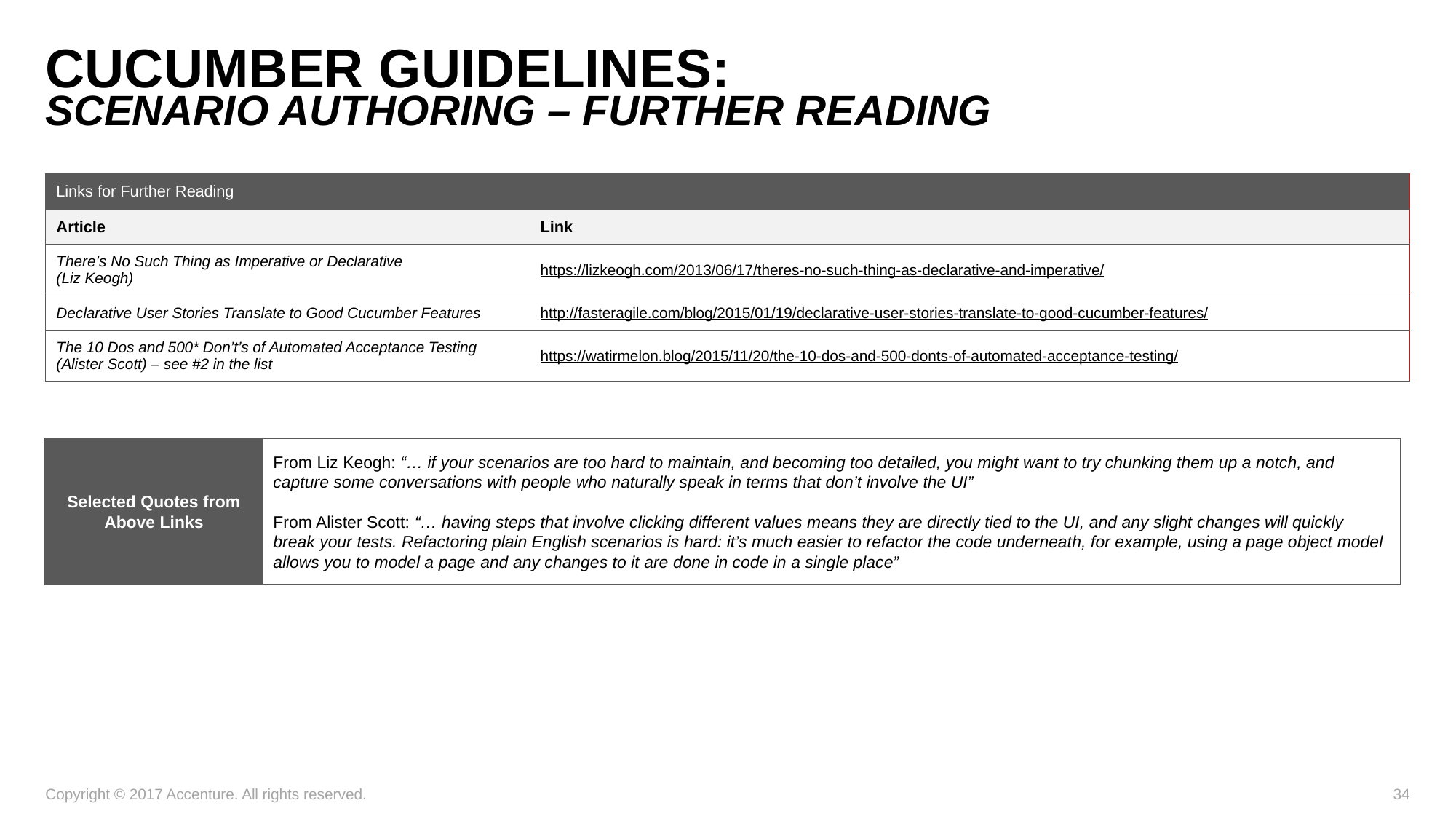

# Cucumber Guidelines: Scenario Authoring – Further Reading
| Links for Further Reading |  |
| --- | --- |
| Article | Link |
| There’s No Such Thing as Imperative or Declarative (Liz Keogh) | https://lizkeogh.com/2013/06/17/theres-no-such-thing-as-declarative-and-imperative/ |
| Declarative User Stories Translate to Good Cucumber Features | http://fasteragile.com/blog/2015/01/19/declarative-user-stories-translate-to-good-cucumber-features/ |
| The 10 Dos and 500\* Don’t’s of Automated Acceptance Testing (Alister Scott) – see #2 in the list | https://watirmelon.blog/2015/11/20/the-10-dos-and-500-donts-of-automated-acceptance-testing/ |
Selected Quotes from Above Links
From Liz Keogh: “… if your scenarios are too hard to maintain, and becoming too detailed, you might want to try chunking them up a notch, and capture some conversations with people who naturally speak in terms that don’t involve the UI”

From Alister Scott: “… having steps that involve clicking different values means they are directly tied to the UI, and any slight changes will quickly break your tests. Refactoring plain English scenarios is hard: it’s much easier to refactor the code underneath, for example, using a page object model allows you to model a page and any changes to it are done in code in a single place”
Copyright © 2017 Accenture. All rights reserved.
34